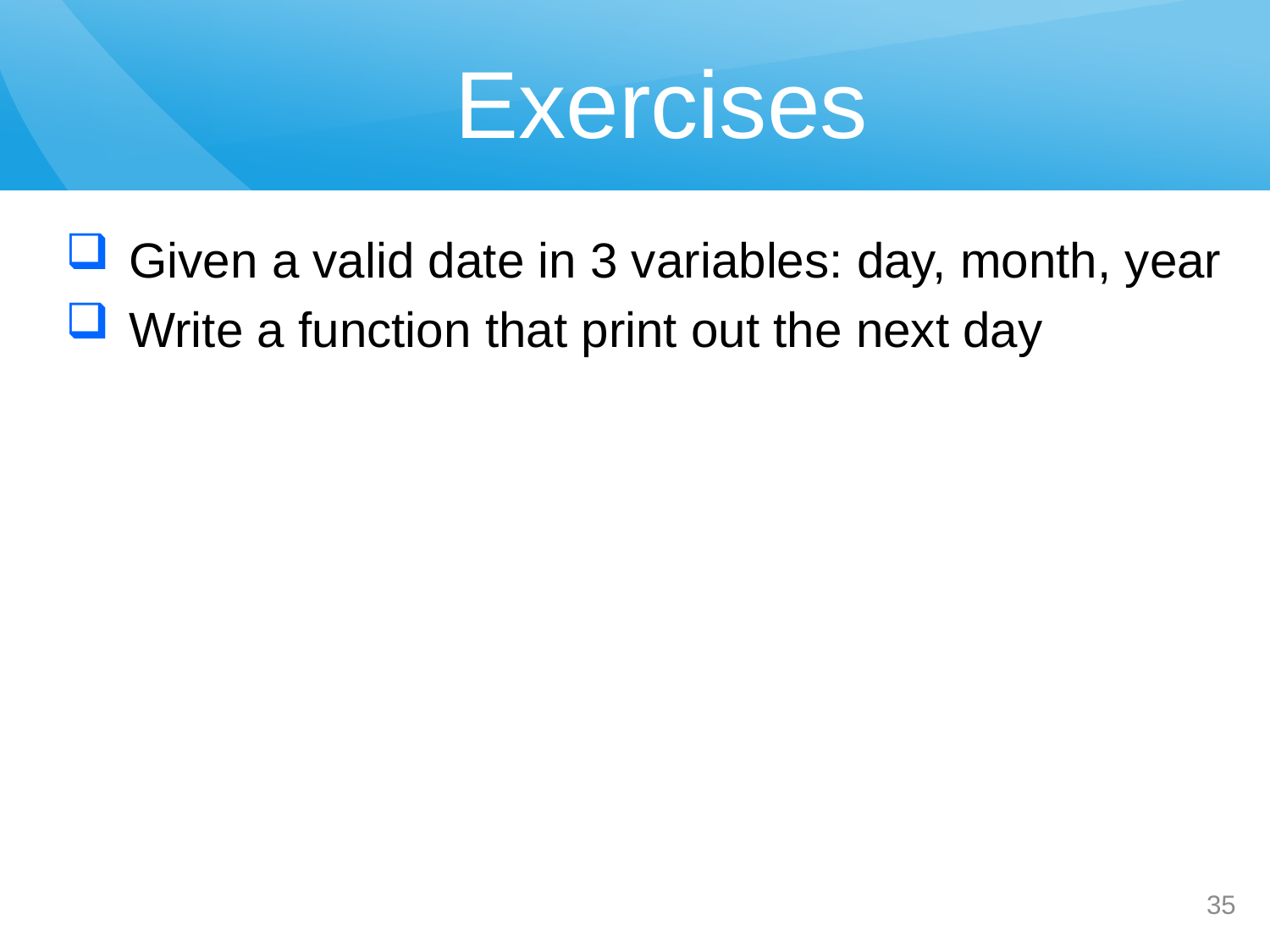

# Exercises
Given a valid date in 3 variables: day, month, year
Write a function that print out the next day
35